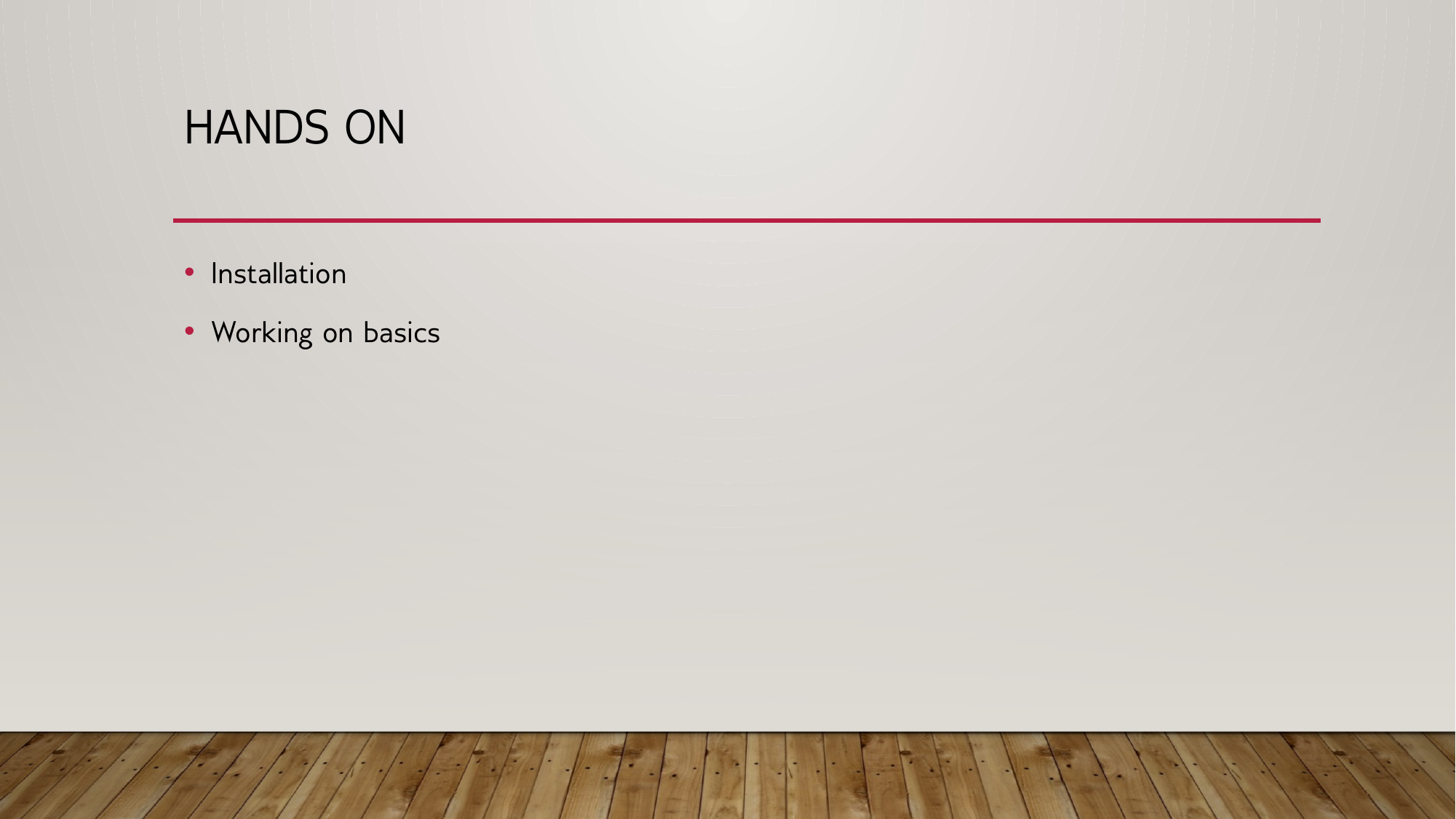

# Hands on
Installation
Working on basics